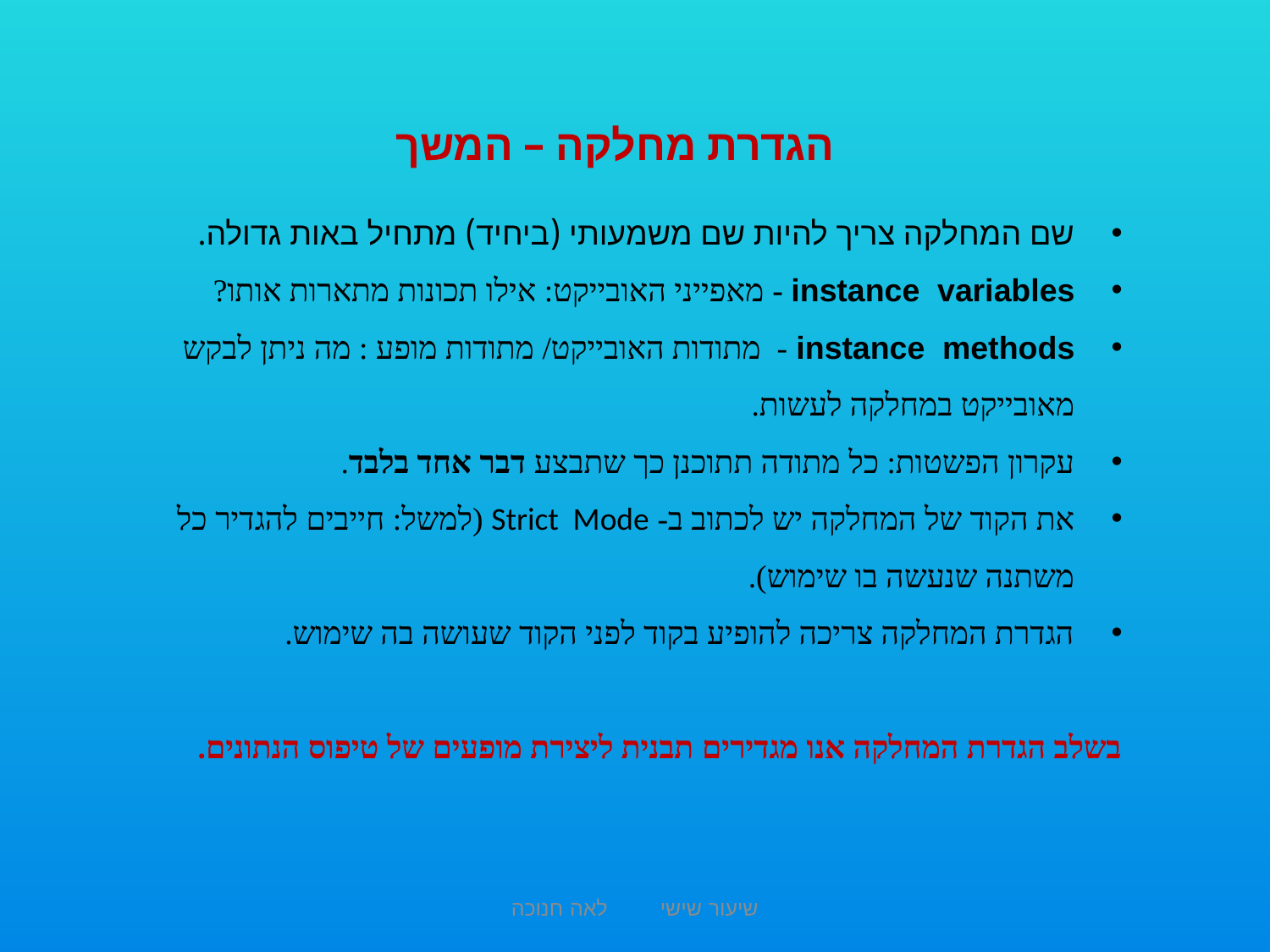

הגדרת מחלקה – המשך

שם המחלקה צריך להיות שם משמעותי (ביחיד) מתחיל באות גדולה.
instance  variables - מאפייני האובייקט: אילו תכונות מתארות אותו?
instance  methods -  מתודות האובייקט/ מתודות מופע : מה ניתן לבקש מאובייקט במחלקה לעשות.
עקרון הפשטות: כל מתודה תתוכנן כך שתבצע דבר אחד בלבד.
את הקוד של המחלקה יש לכתוב ב- Strict  Mode (למשל: חייבים להגדיר כל משתנה שנעשה בו שימוש).
הגדרת המחלקה צריכה להופיע בקוד לפני הקוד שעושה בה שימוש.

בשלב הגדרת המחלקה אנו מגדירים תבנית ליצירת מופעים של טיפוס הנתונים.

שיעור שישי        לאה חנוכה